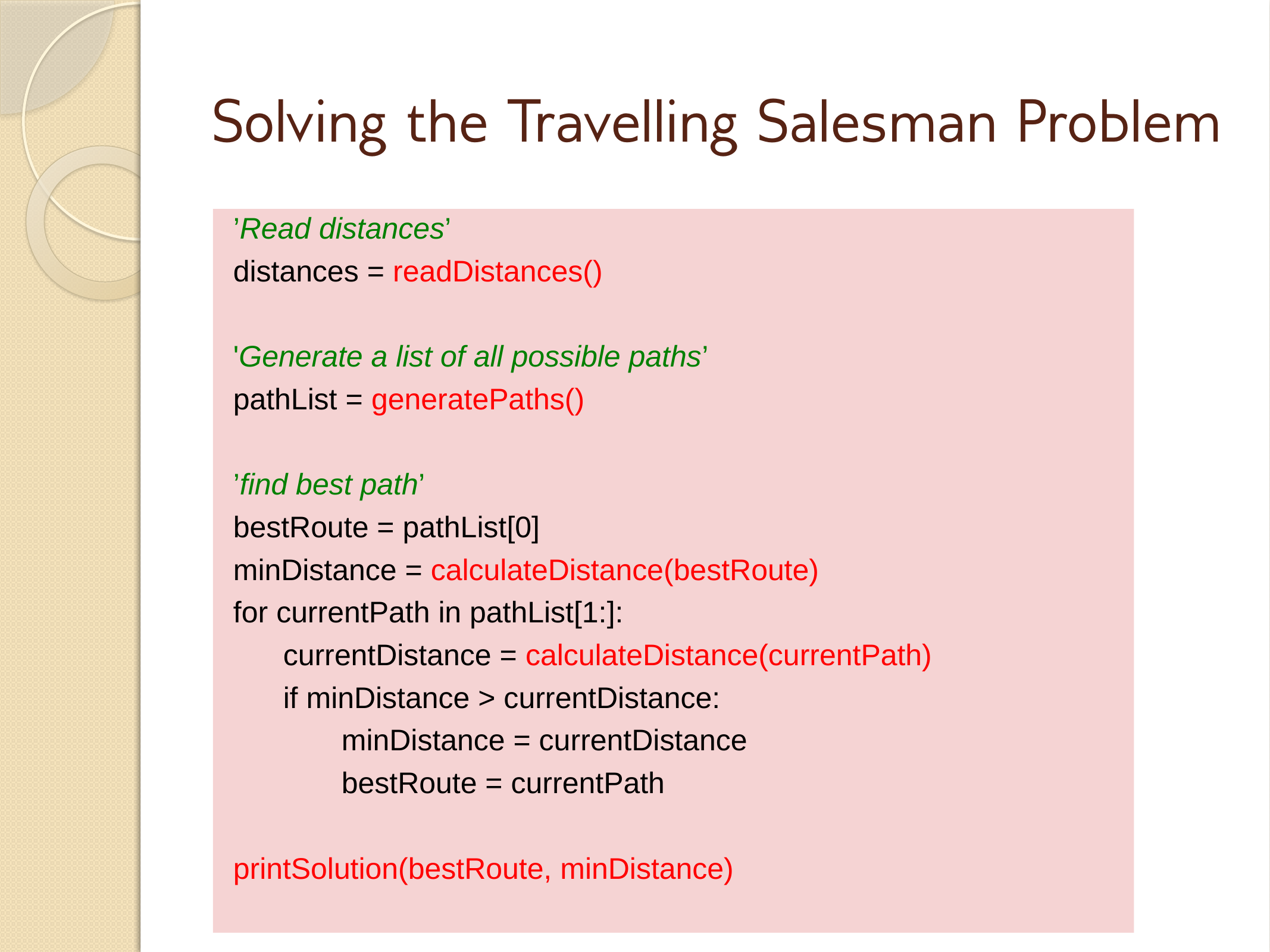

# Solving the Travelling Salesman Problem
’Read distances’
distances = readDistances()

'Generate a list of all possible paths’
pathList = generatePaths()

’find best path’
bestRoute = pathList[0]
minDistance = calculateDistance(bestRoute)
for currentPath in pathList[1:]:
      currentDistance = calculateDistance(currentPath)
      if minDistance > currentDistance:
             minDistance = currentDistance
             bestRoute = currentPath

printSolution(bestRoute, minDistance)